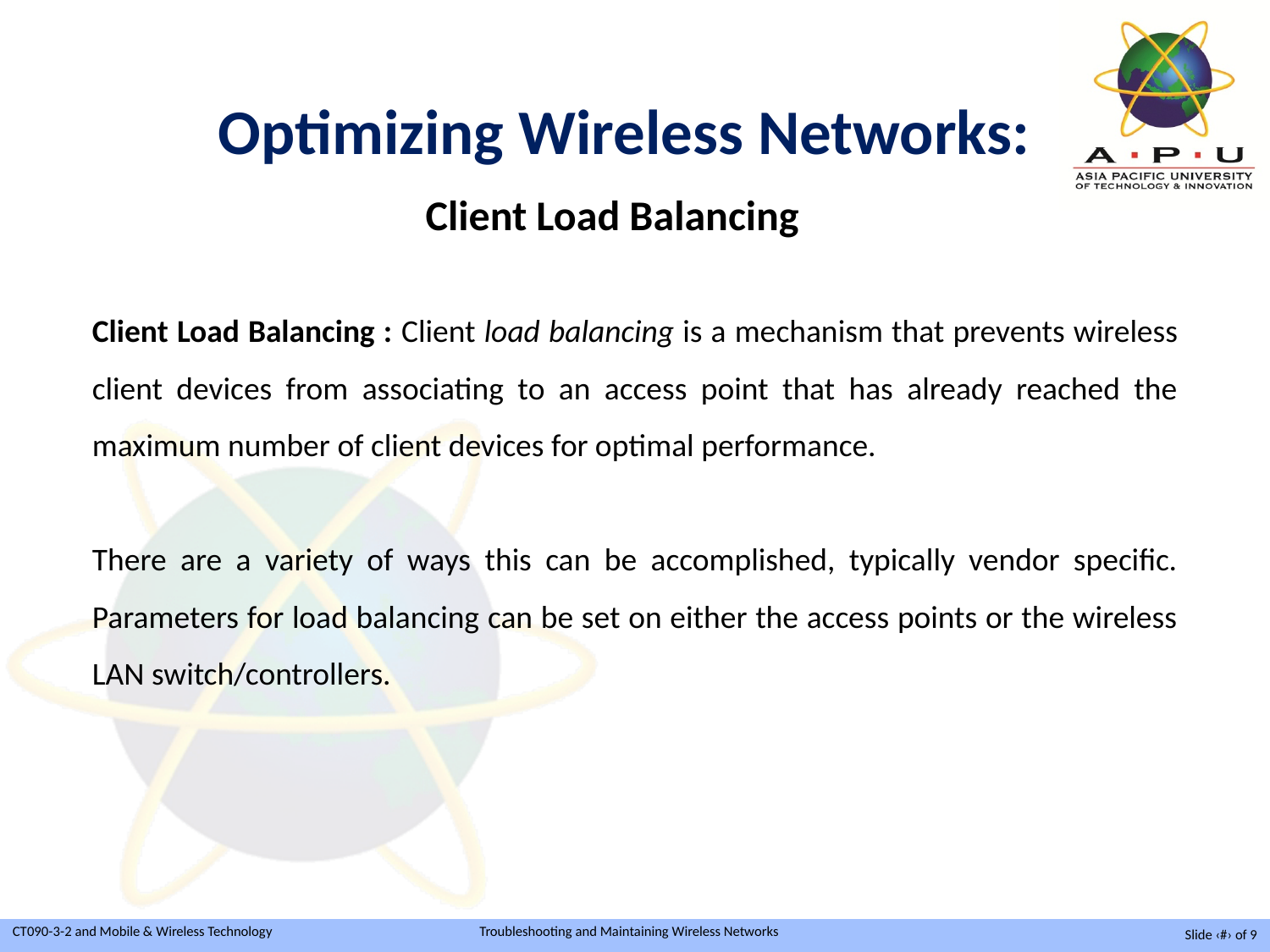

Optimizing Wireless Networks:
Client Load Balancing
Client Load Balancing : Client load balancing is a mechanism that prevents wireless client devices from associating to an access point that has already reached the maximum number of client devices for optimal performance.

There are a variety of ways this can be accomplished, typically vendor specific. Parameters for load balancing can be set on either the access points or the wireless LAN switch/controllers.

Slide ‹#› of 9